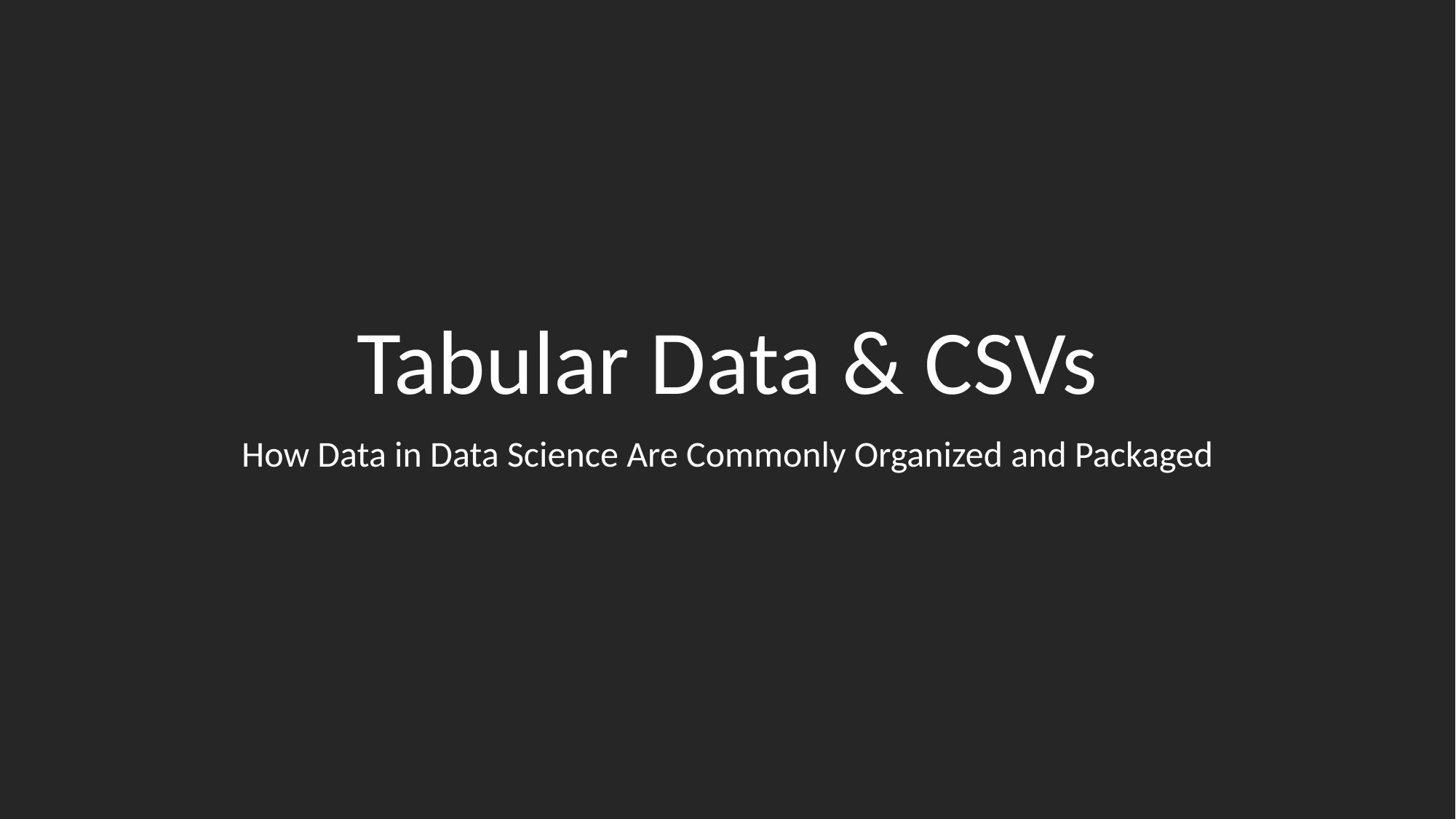

# Tabular Data & CSVs
How Data in Data Science Are Commonly Organized and Packaged